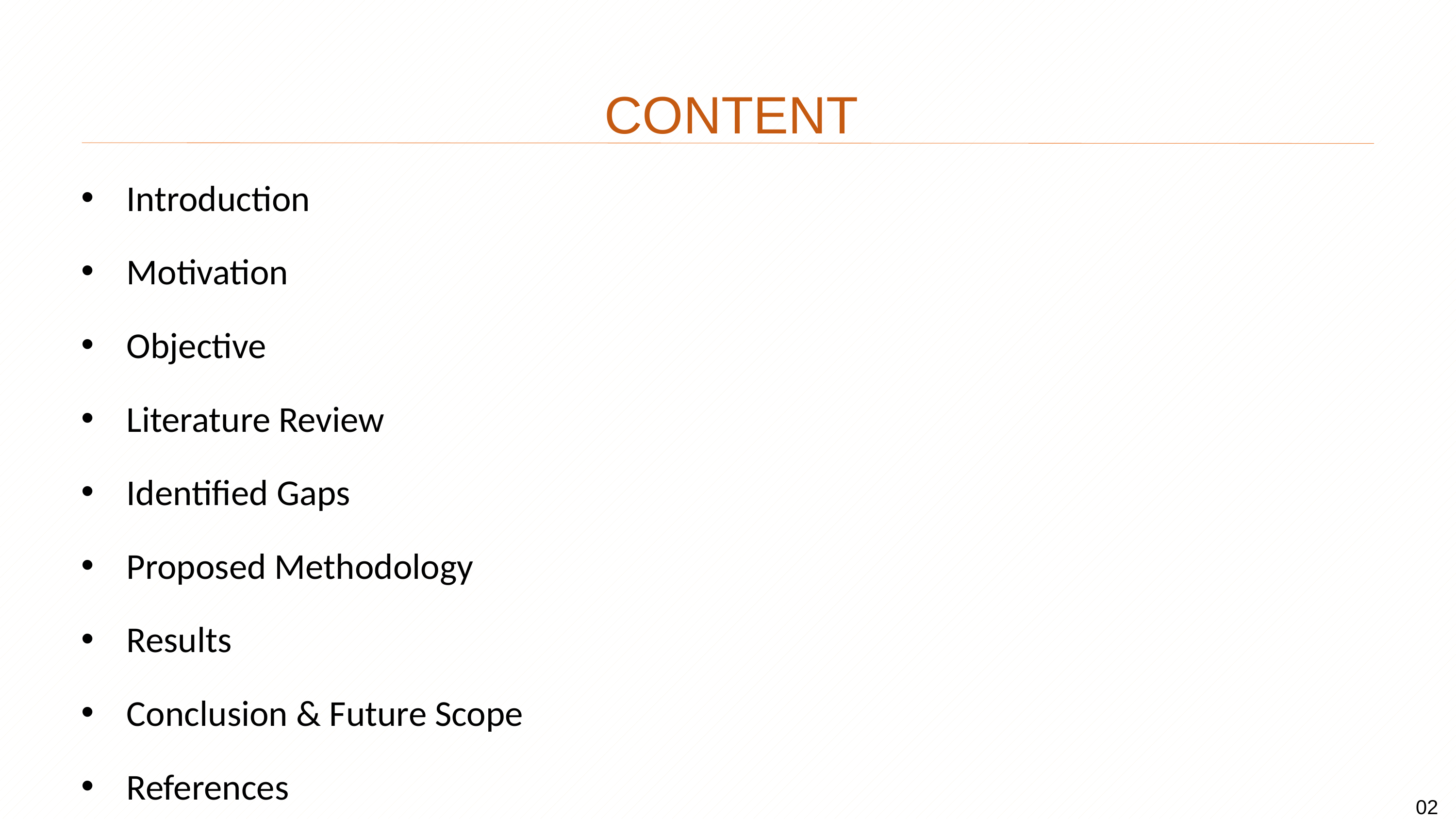

CONTENT

Introduction
Motivation
Objective
Literature Review
Identified Gaps
Proposed Methodology
Results
Conclusion & Future Scope
References

02